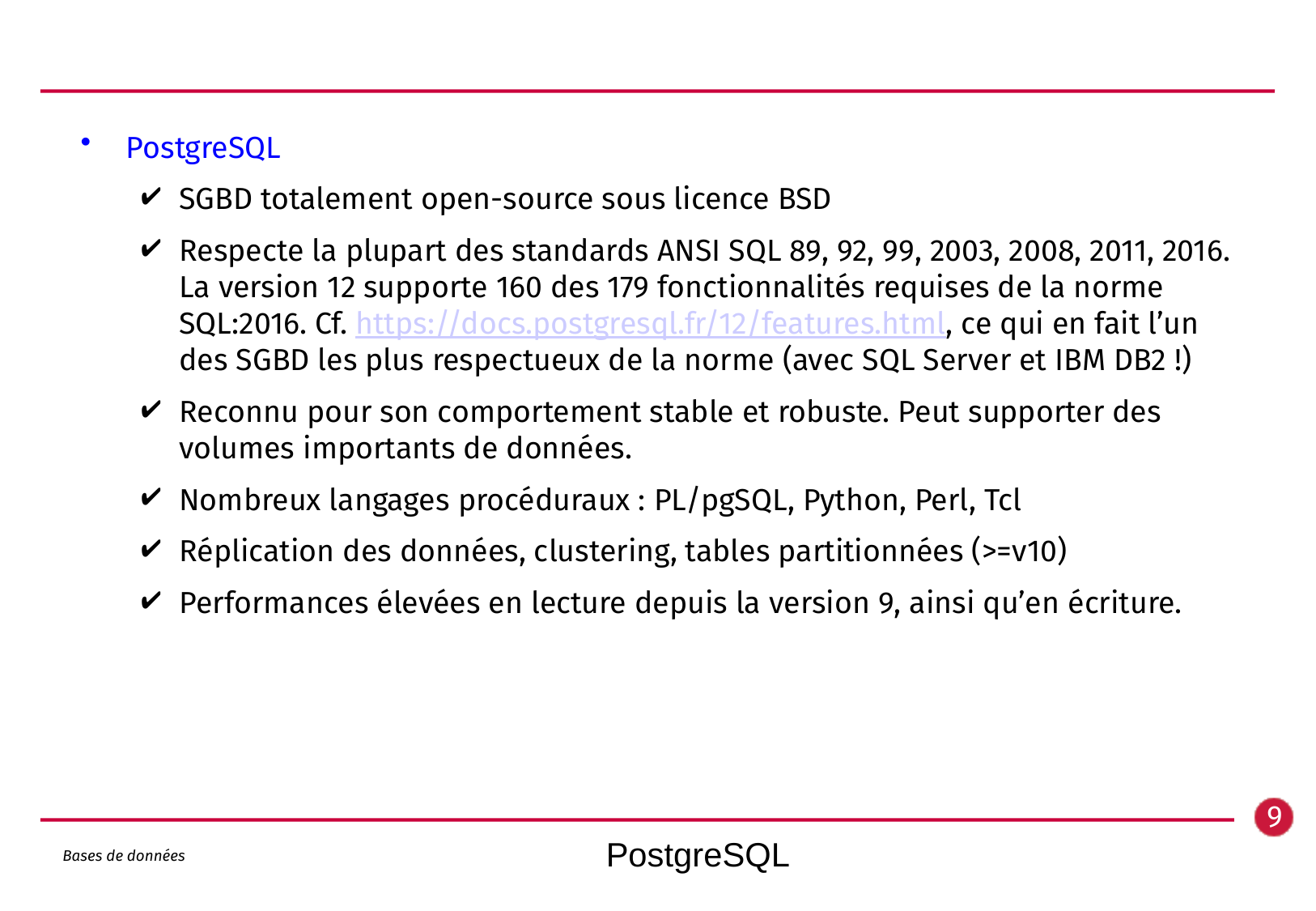

PostgreSQL
SGBD totalement open-source sous licence BSD
Respecte la plupart des standards ANSI SQL 89, 92, 99, 2003, 2008, 2011, 2016. La version 12 supporte 160 des 179 fonctionnalités requises de la norme SQL:2016. Cf. https://docs.postgresql.fr/12/features.html, ce qui en fait l’un des SGBD les plus respectueux de la norme (avec SQL Server et IBM DB2 !)
Reconnu pour son comportement stable et robuste. Peut supporter des volumes importants de données.
Nombreux langages procéduraux : PL/pgSQL, Python, Perl, Tcl
Réplication des données, clustering, tables partitionnées (>=v10)
Performances élevées en lecture depuis la version 9, ainsi qu’en écriture.

9
# PostgreSQL